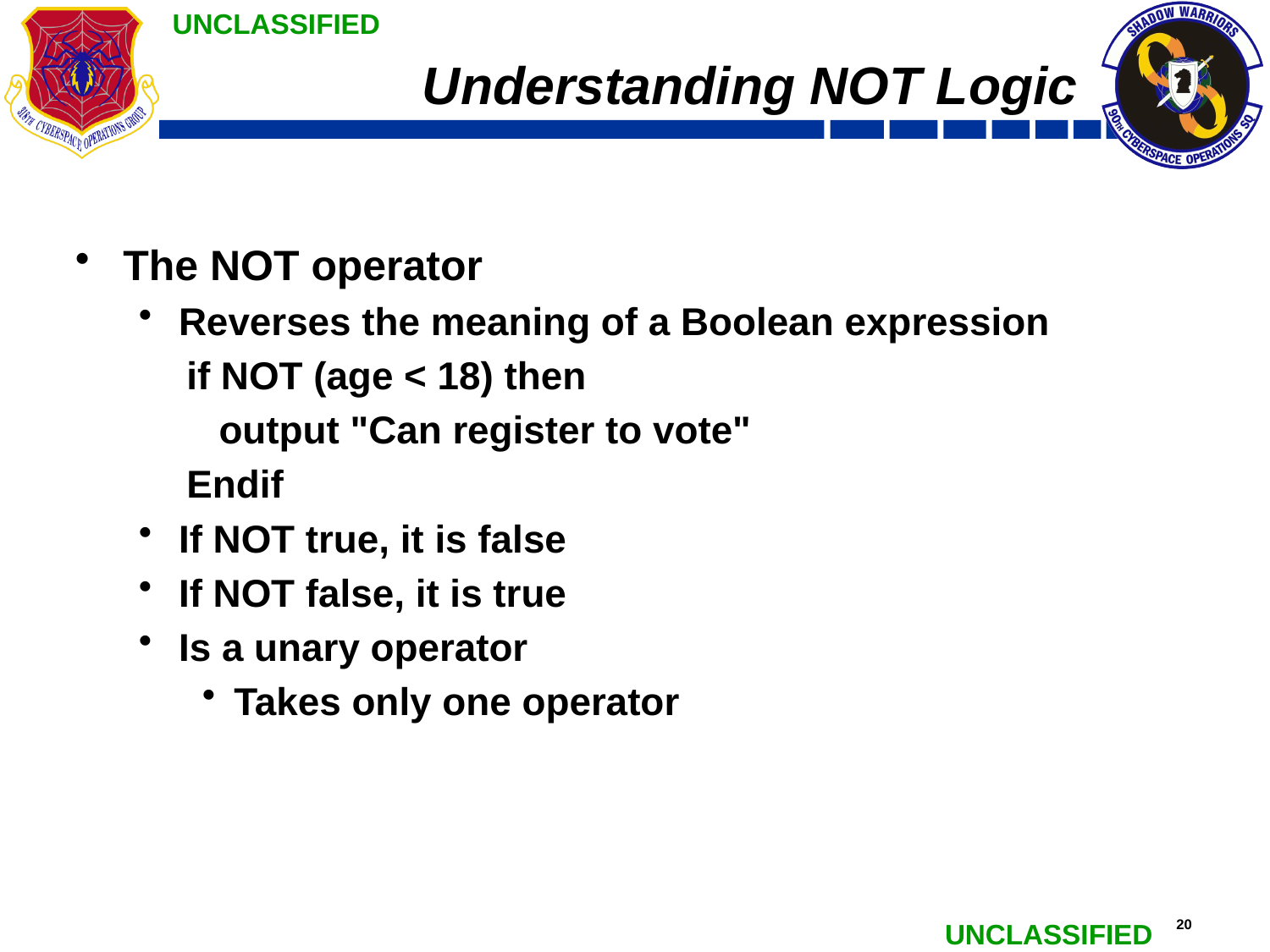

# Understanding NOT Logic
The NOT operator
Reverses the meaning of a Boolean expression
if NOT (age < 18) then
   output "Can register to vote"
Endif
If NOT true, it is false
If NOT false, it is true
Is a unary operator
Takes only one operator

Programming Logic and Design, Ninth Edition
20